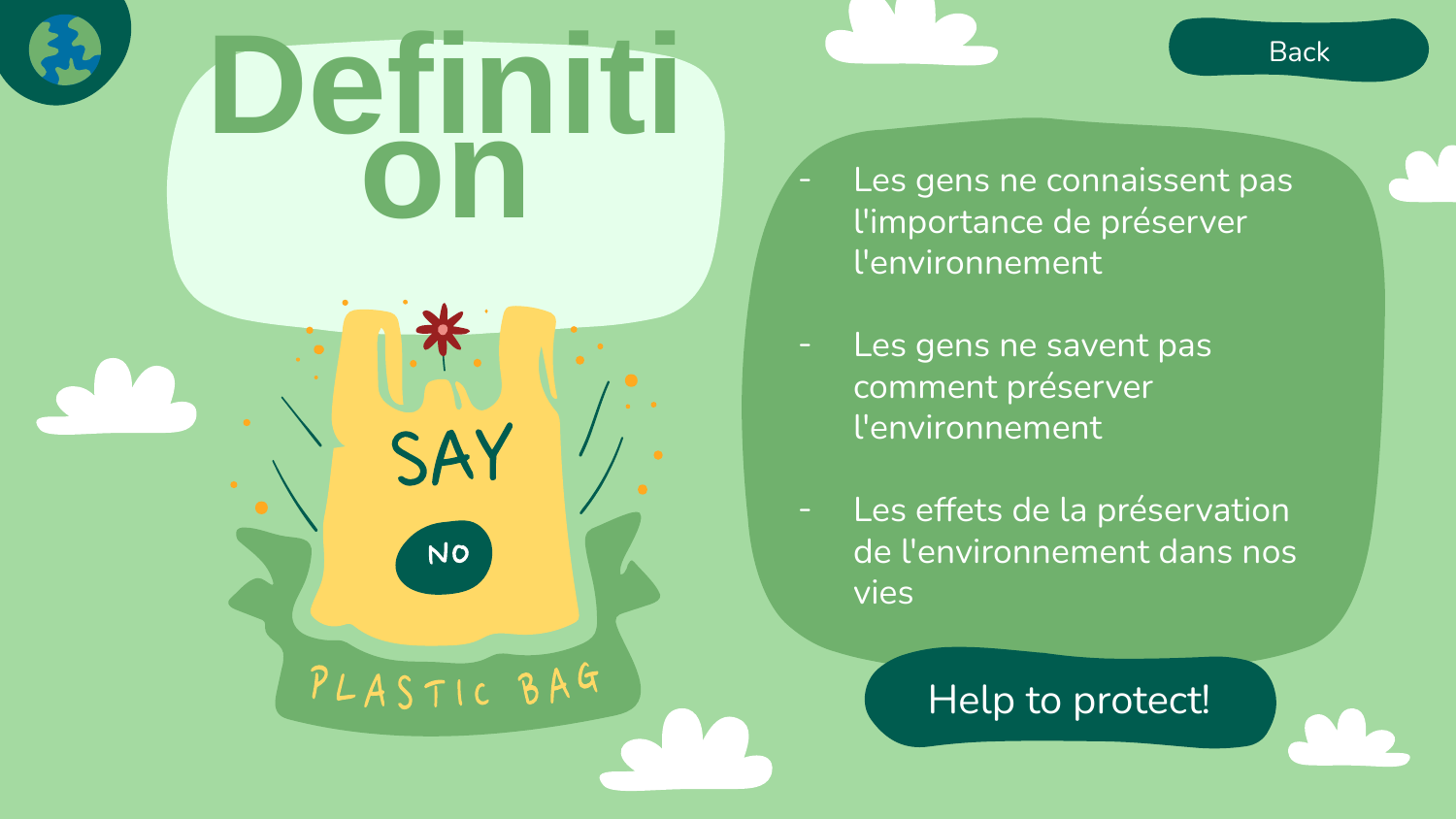

Back

Definition

Les gens ne connaissent pas l'importance de préserver l'environnement

Les gens ne savent pas comment préserver l'environnement

Les effets de la préservation de l'environnement dans nos vies

Help to protect!